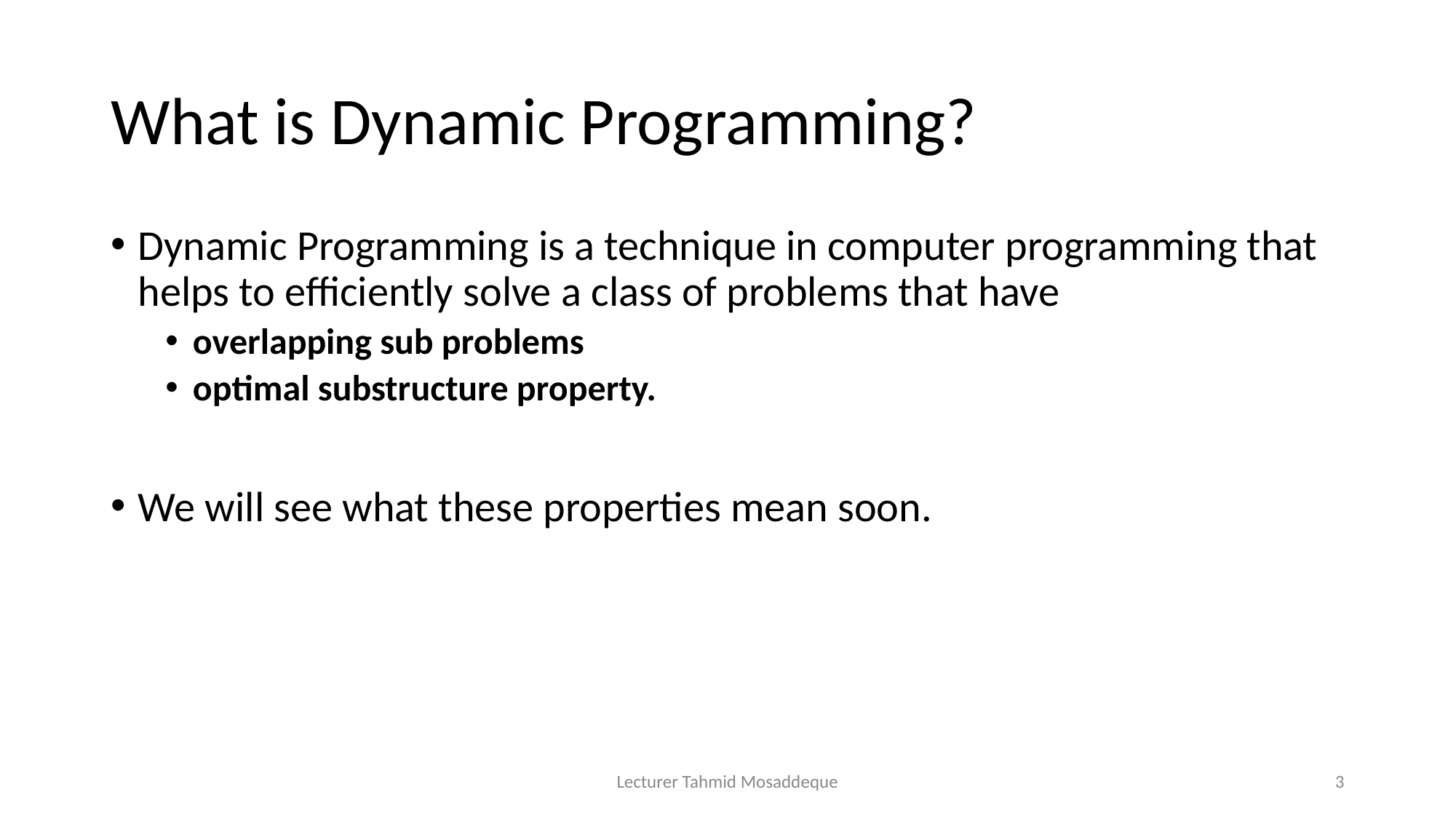

# What is Dynamic Programming?
Dynamic Programming is a technique in computer programming that helps to efficiently solve a class of problems that have
overlapping sub problems
optimal substructure property.

We will see what these properties mean soon.

Lecturer Tahmid Mosaddeque
3